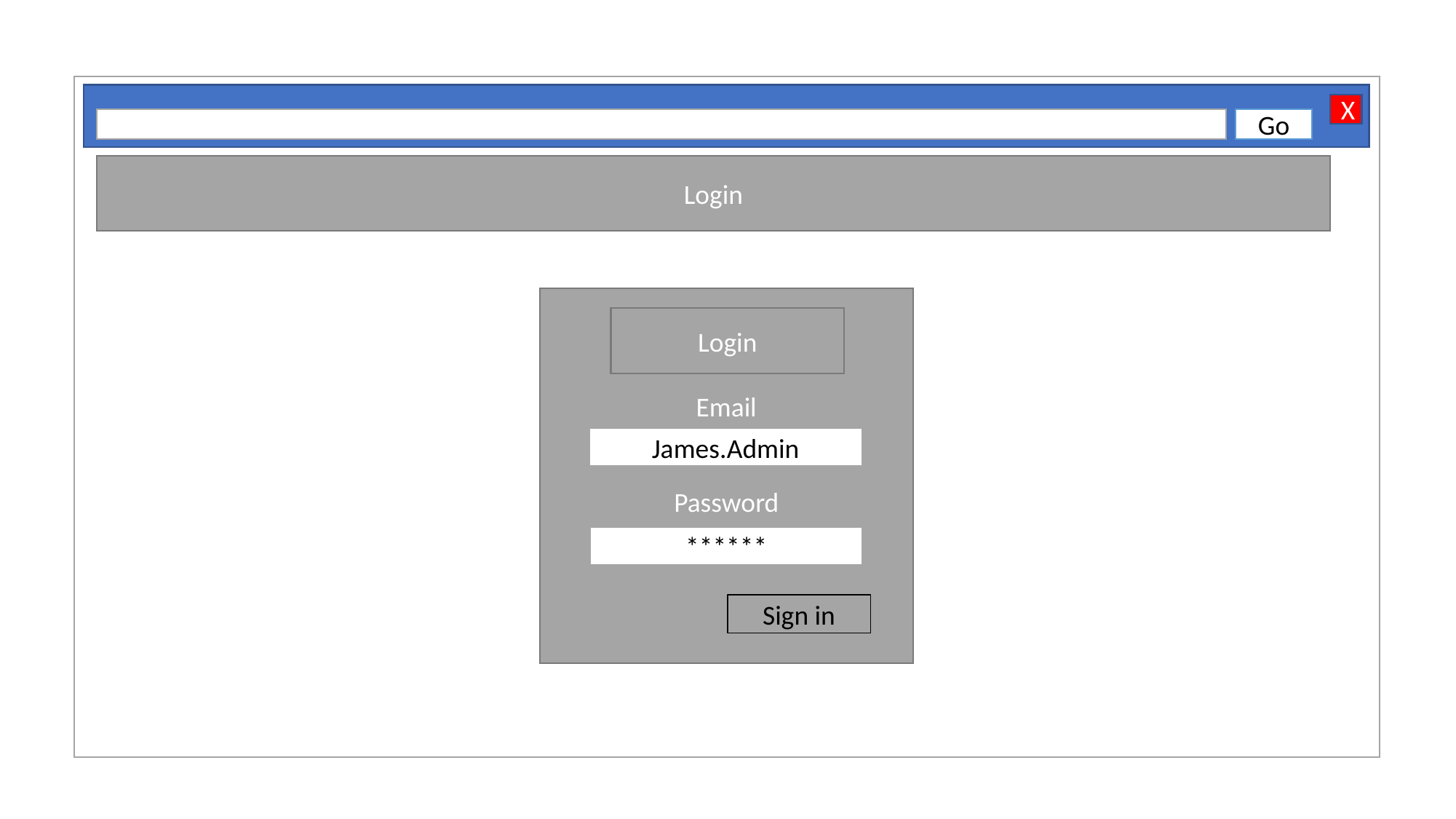

X

Go
Login

Login
Email
James.Admin
Password
******
Sign in